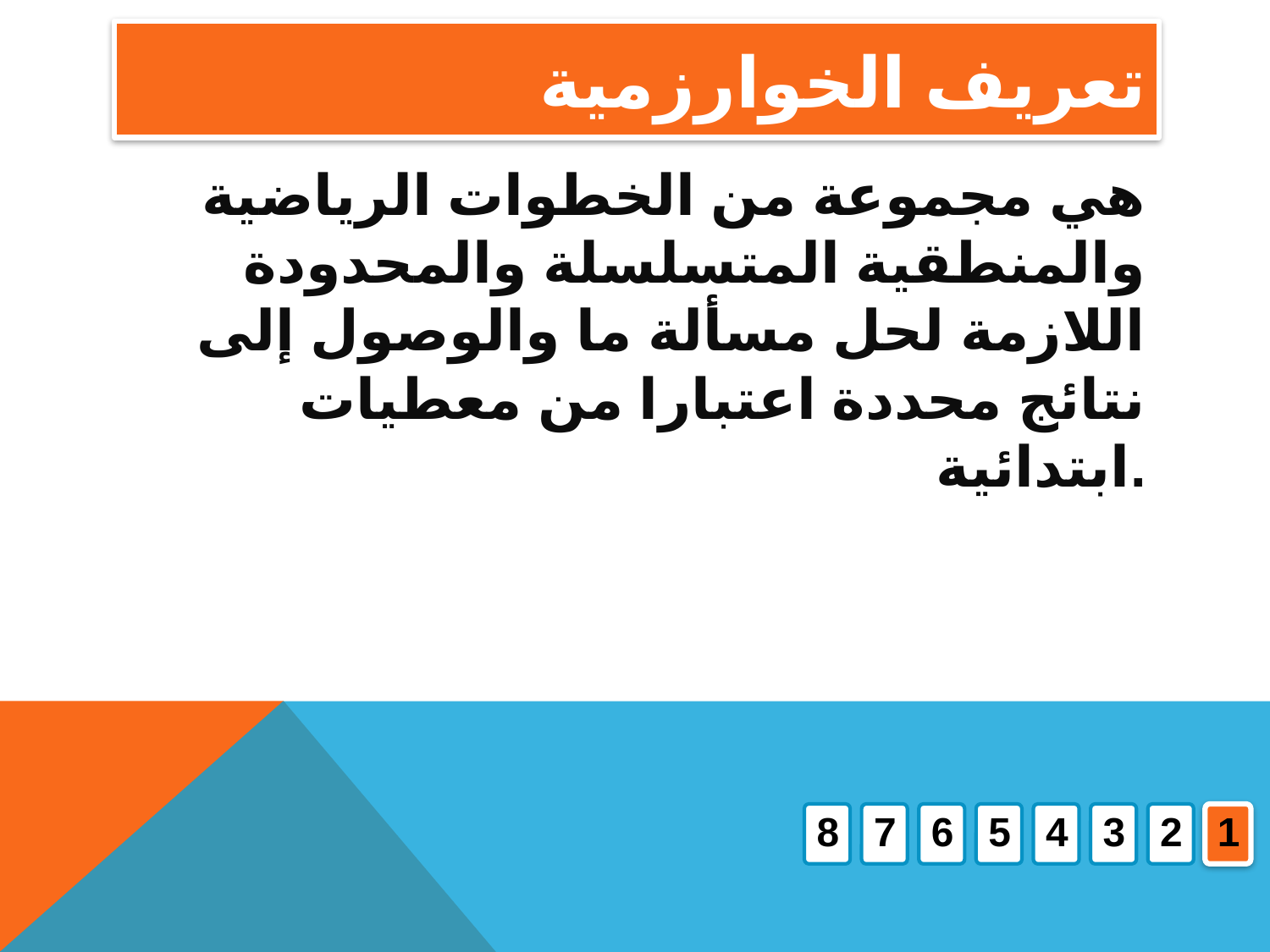

# تعريف الخوارزمية
هي مجموعة من الخطوات الرياضية والمنطقية المتسلسلة والمحدودة اللازمة لحل مسألة ما والوصول إلى نتائج محددة اعتبارا من معطيات ابتدائية.

1
2
3
4
5
6
7
8